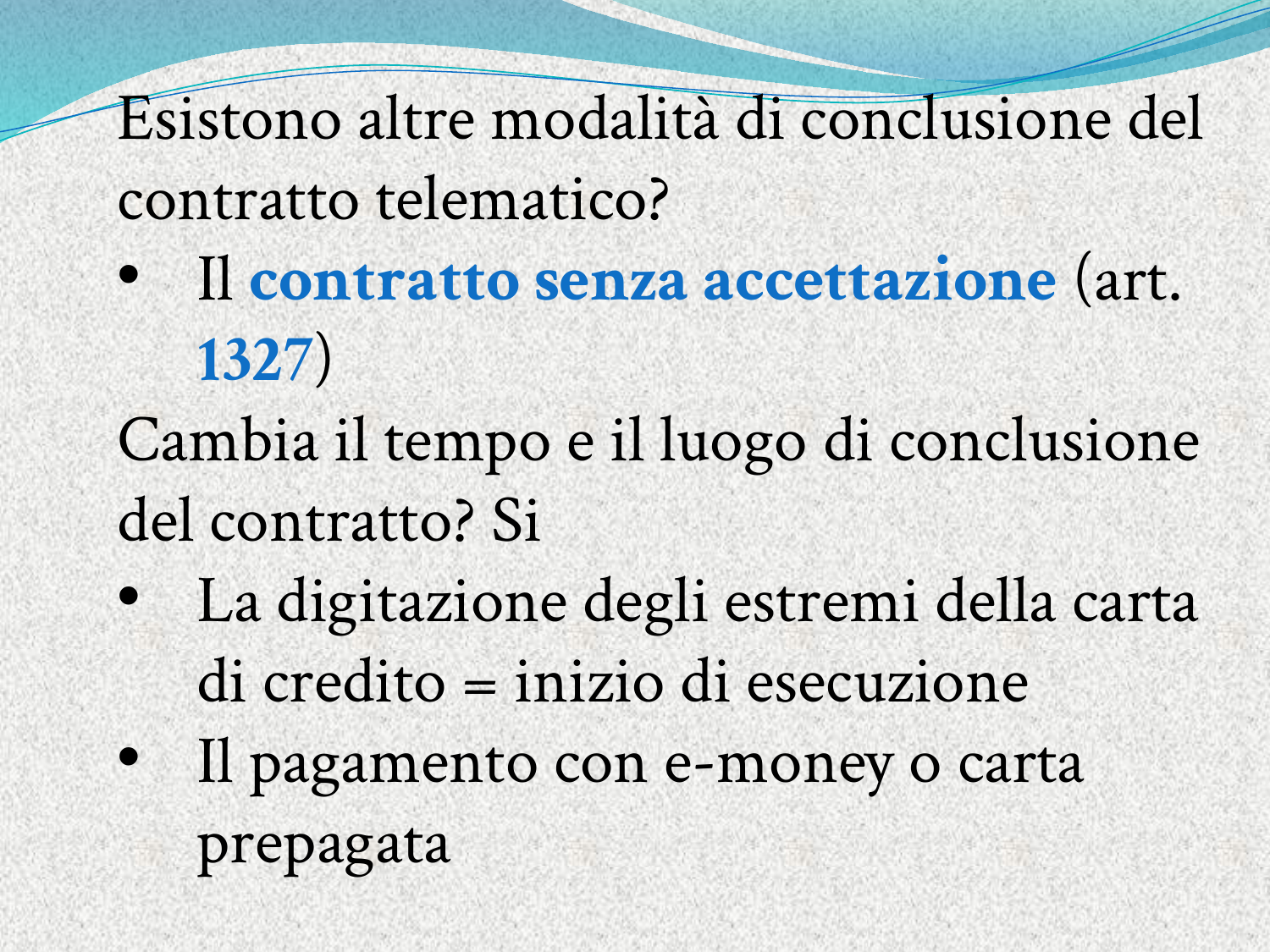

Esistono altre modalità di conclusione del contratto telematico?
Il contratto senza accettazione (art. 1327)
Cambia il tempo e il luogo di conclusione del contratto? Si
La digitazione degli estremi della carta di credito = inizio di esecuzione
Il pagamento con e-money o carta prepagata